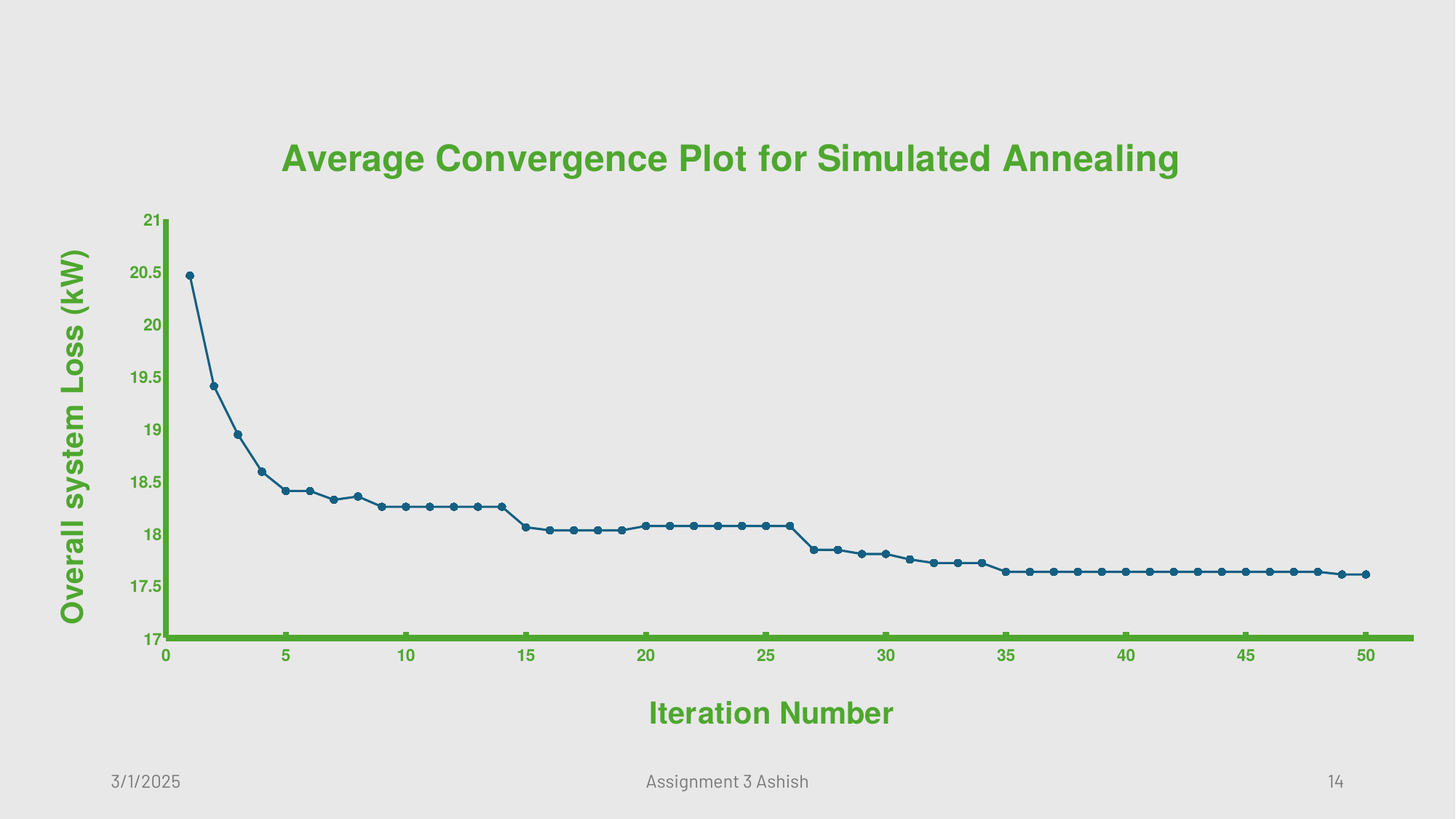

### Chart: Average Convergence Plot for Simulated Annealing

| Category |  |
|---|---|
3/1/2025
Assignment 3 Ashish
14